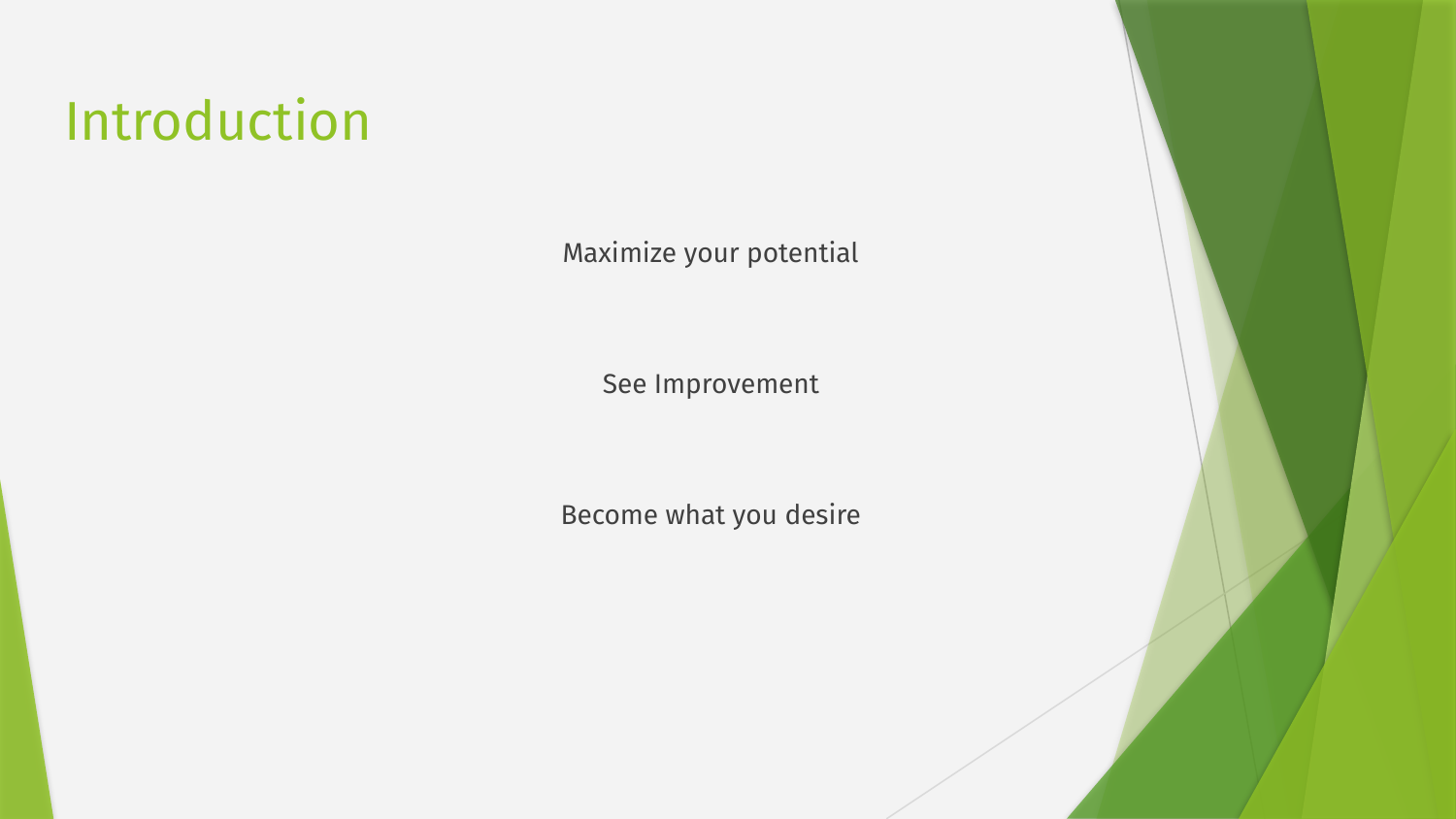

# Introduction
Maximize your potential

See Improvement

Become what you desire